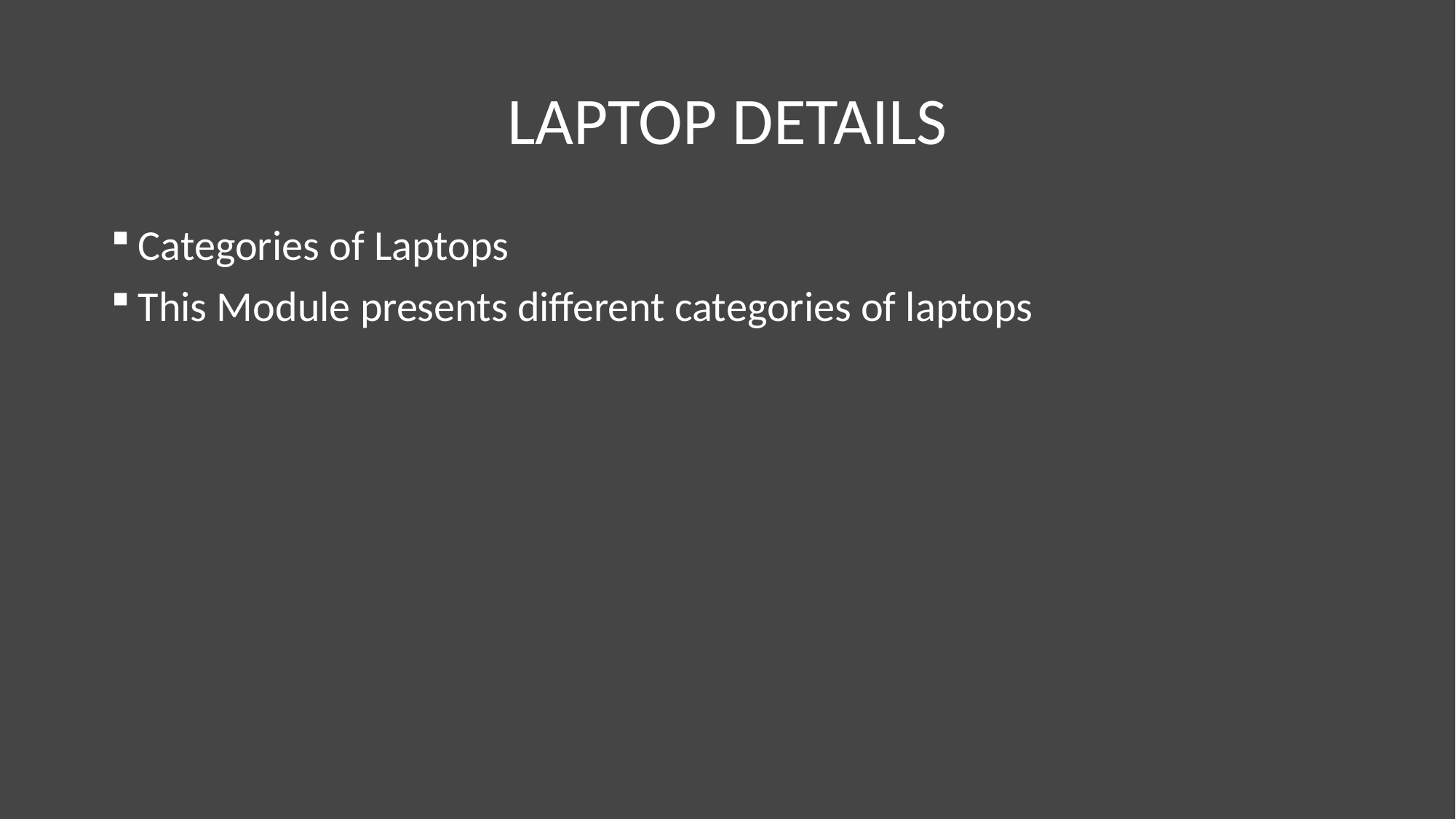

# LAPTOP DETAILS
Categories of Laptops
This Module presents different categories of laptops